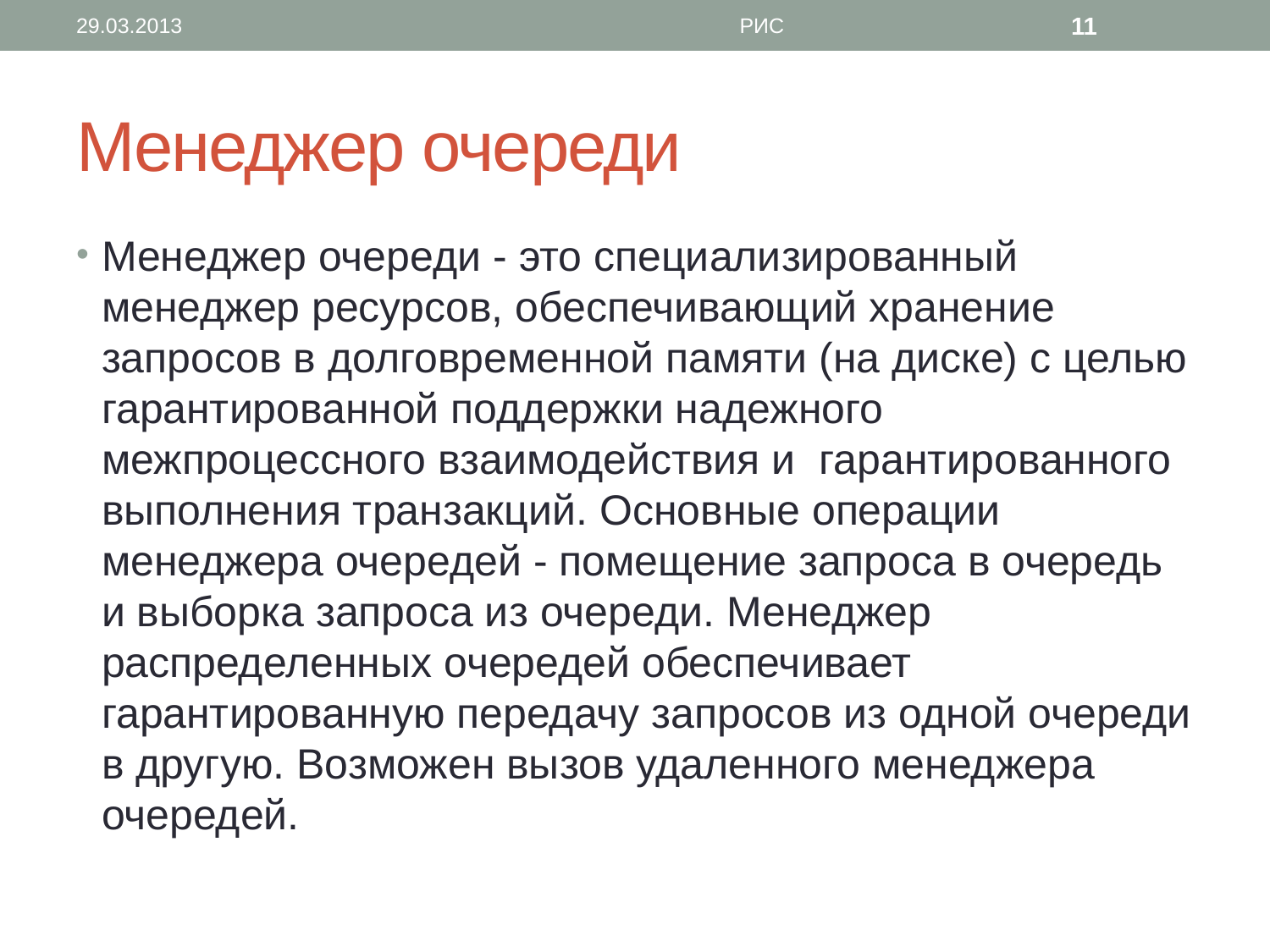

29.03.2013
РИС
11
# Менеджер очереди
Менеджер очереди - это специализированный  менеджер ресурсов, обеспечивающий хранение запросов в долговременной памяти (на диске) с целью гарантированной поддержки надежного межпроцессного взаимодействия и  гарантированного выполнения транзакций. Основные операции менеджера очередей - помещение запроса в очередь и выборка запроса из очереди. Менеджер распределенных очередей обеспечивает гарантированную передачу запросов из одной очереди в другую. Возможен вызов удаленного менеджера очередей.